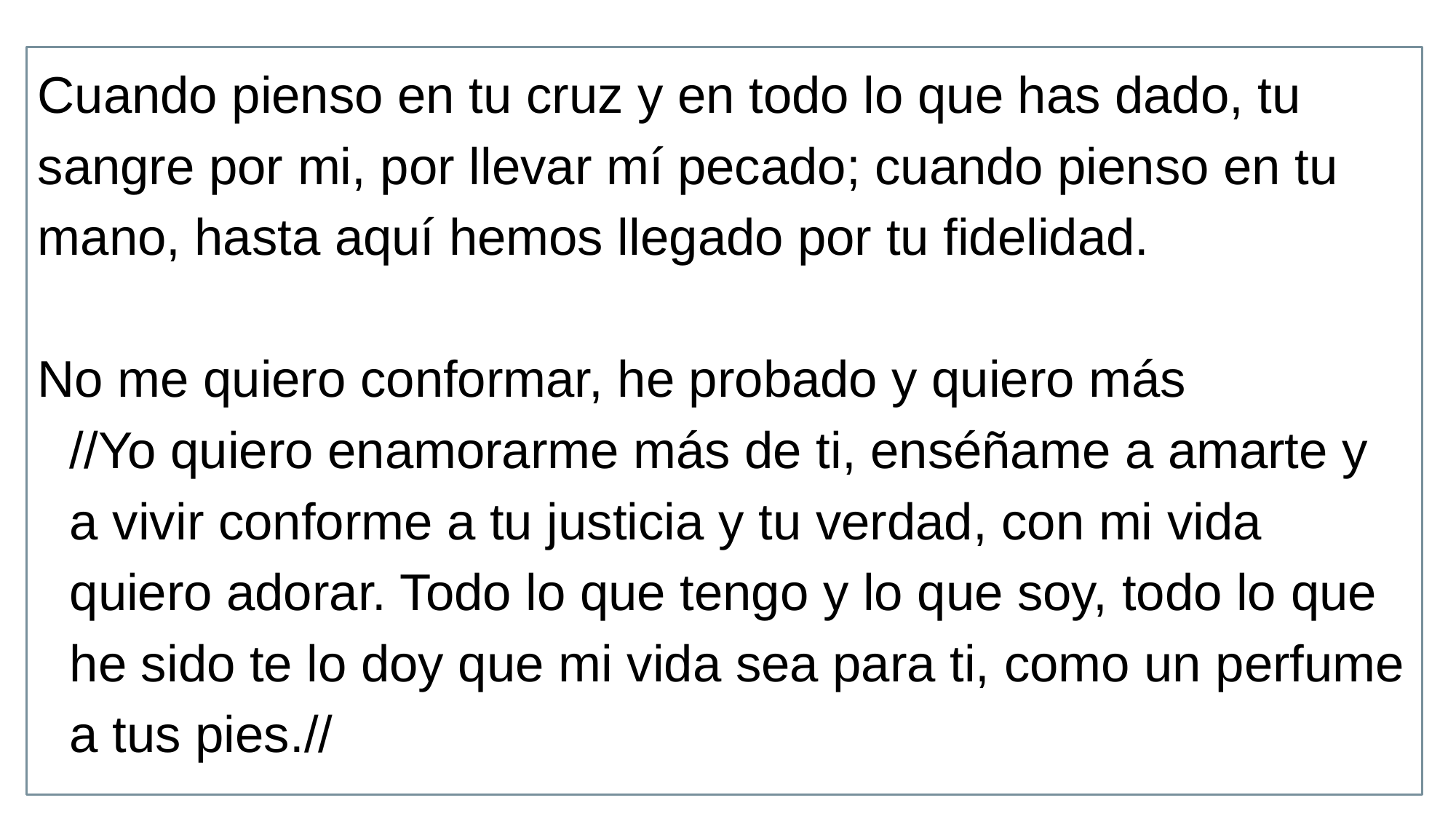

Cuando pienso en tu cruz y en todo lo que has dado, tu sangre por mi, por llevar mí pecado; cuando pienso en tu mano, hasta aquí hemos llegado por tu fidelidad.

No me quiero conformar, he probado y quiero más
//Yo quiero enamorarme más de ti, enséñame a amarte y a vivir conforme a tu justicia y tu verdad, con mi vida quiero adorar. Todo lo que tengo y lo que soy, todo lo que he sido te lo doy que mi vida sea para ti, como un perfume a tus pies.//